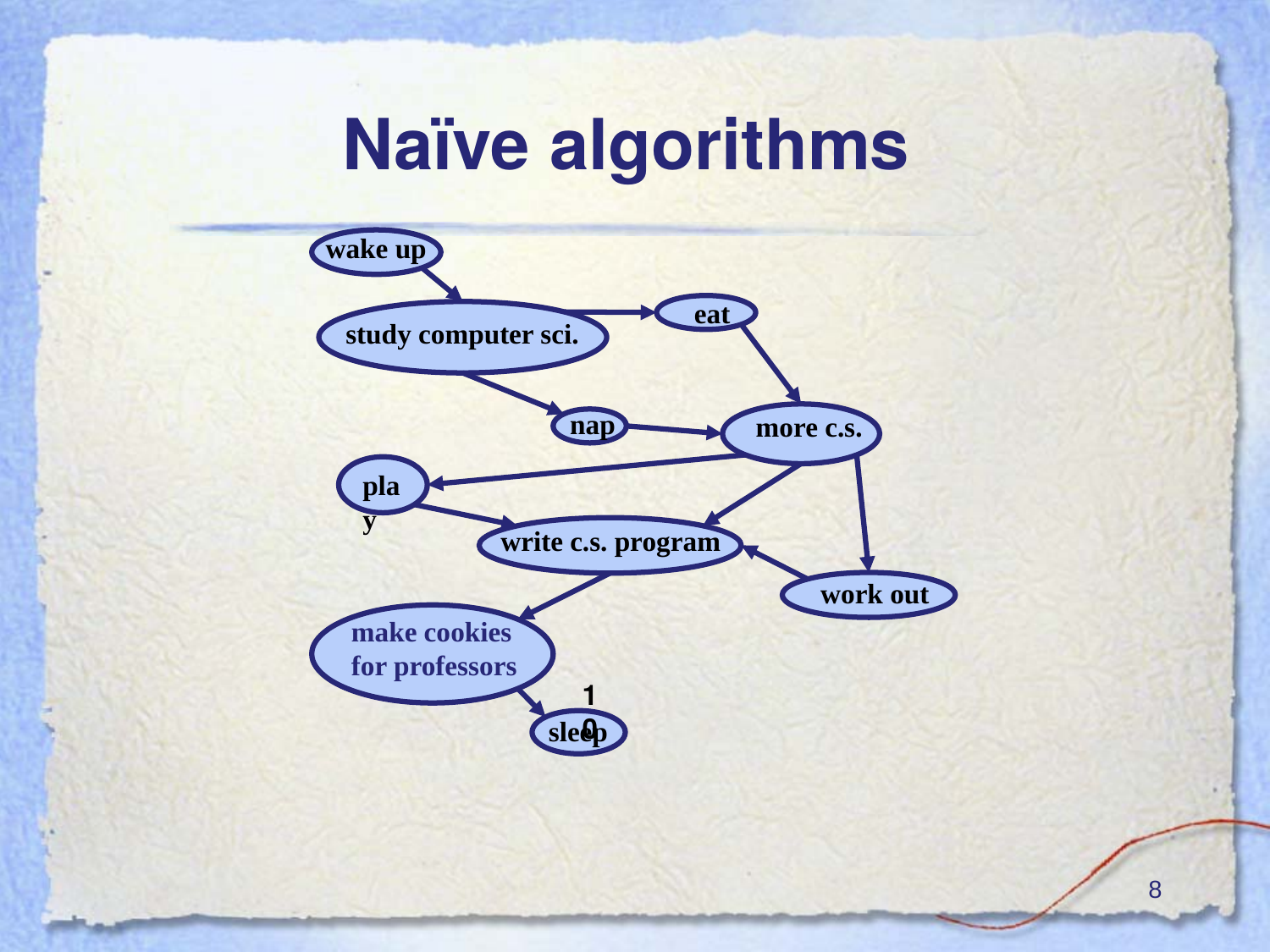

# Naïve algorithms

wake up

eat

study computer sci.

nap

more c.s.

play

write c.s. program

work out

make cookies for professors

10

sleep
8